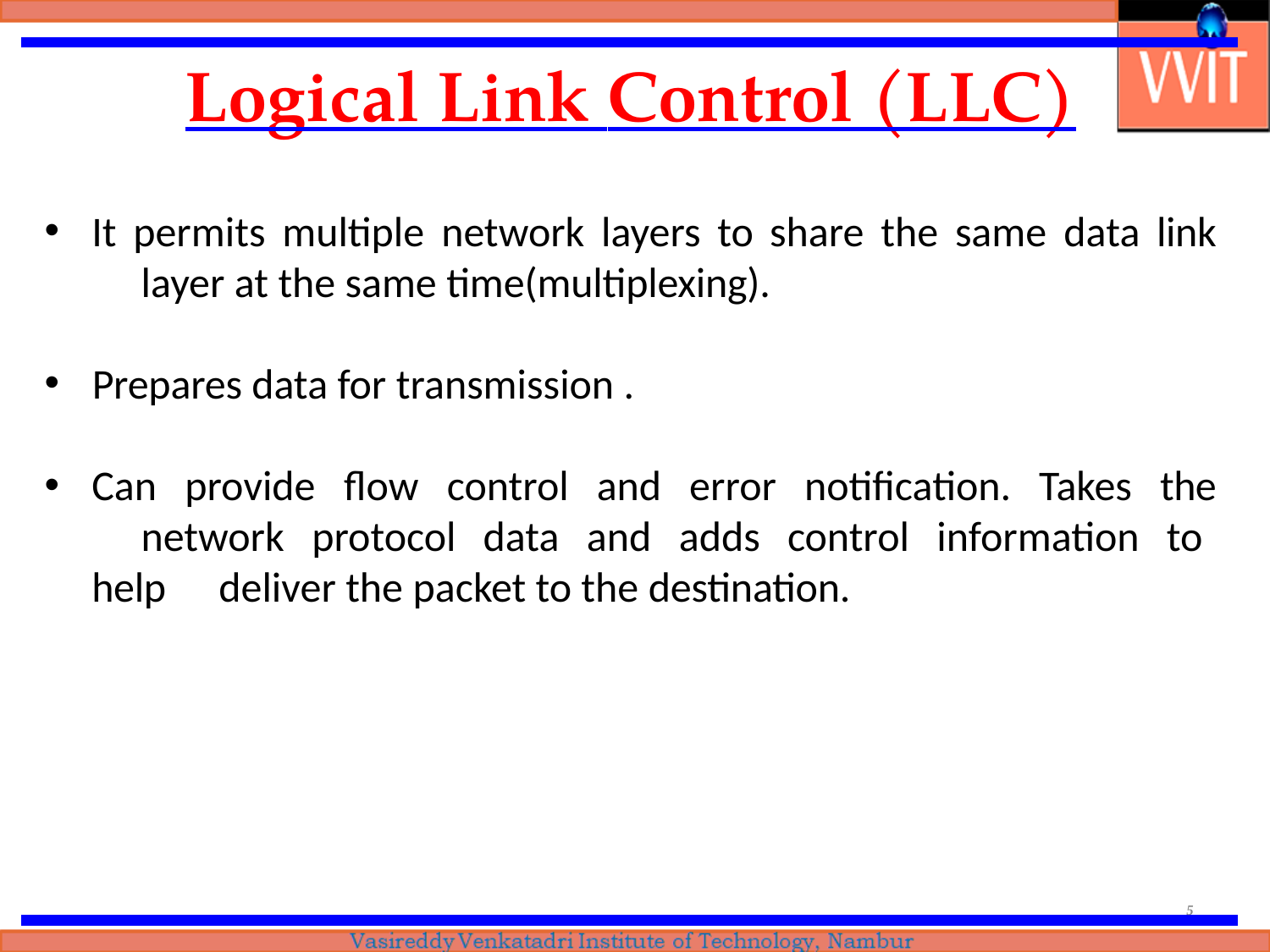

# Logical Link Control (LLC)
It permits multiple network layers to share the same data link 	layer at the same time(multiplexing).
Prepares data for transmission .
Can  provide  flow  control  and  error  notification.  Takes  the 	network  protocol  data  and  adds  control  information  to  help 	deliver the packet to the destination.
5